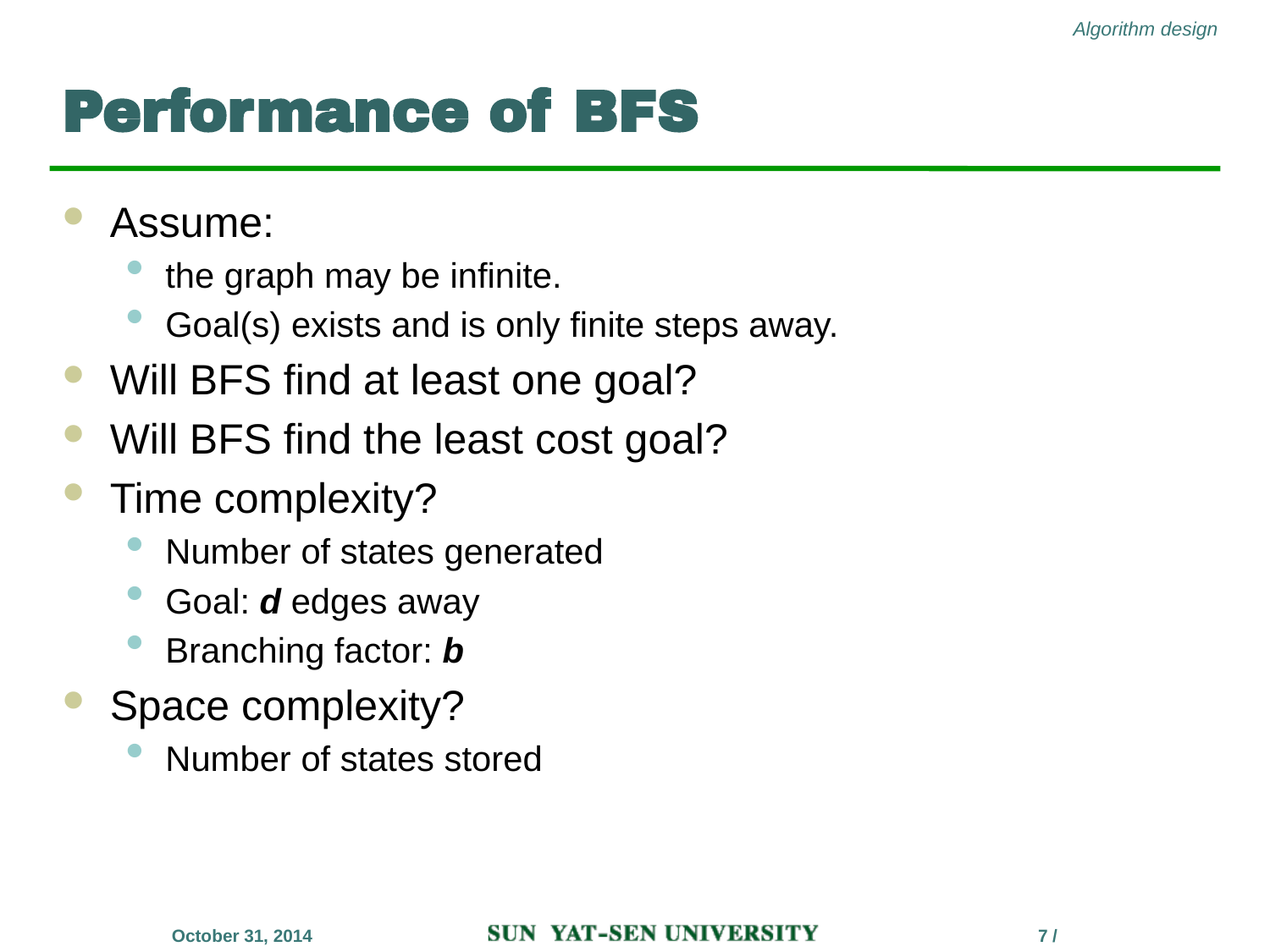

# Performance of BFS
Assume:
the graph may be infinite.
Goal(s) exists and is only finite steps away.
Will BFS find at least one goal?
Will BFS find the least cost goal?
Time complexity?
Number of states generated
Goal: d edges away
Branching factor: b
Space complexity?
Number of states stored